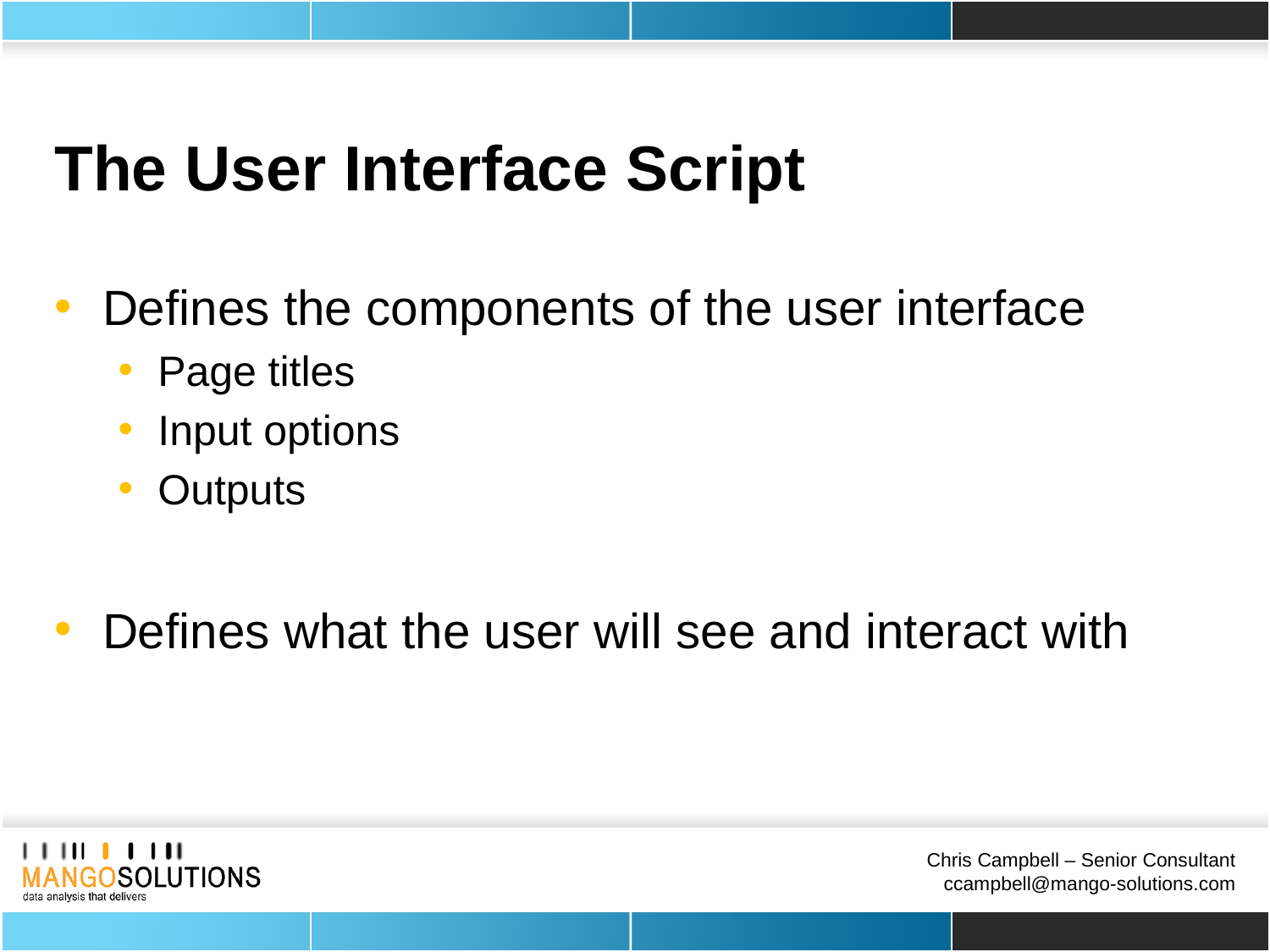

# The User Interface Script
Defines the components of the user interface
Page titles
Input options
Outputs

Defines what the user will see and interact with